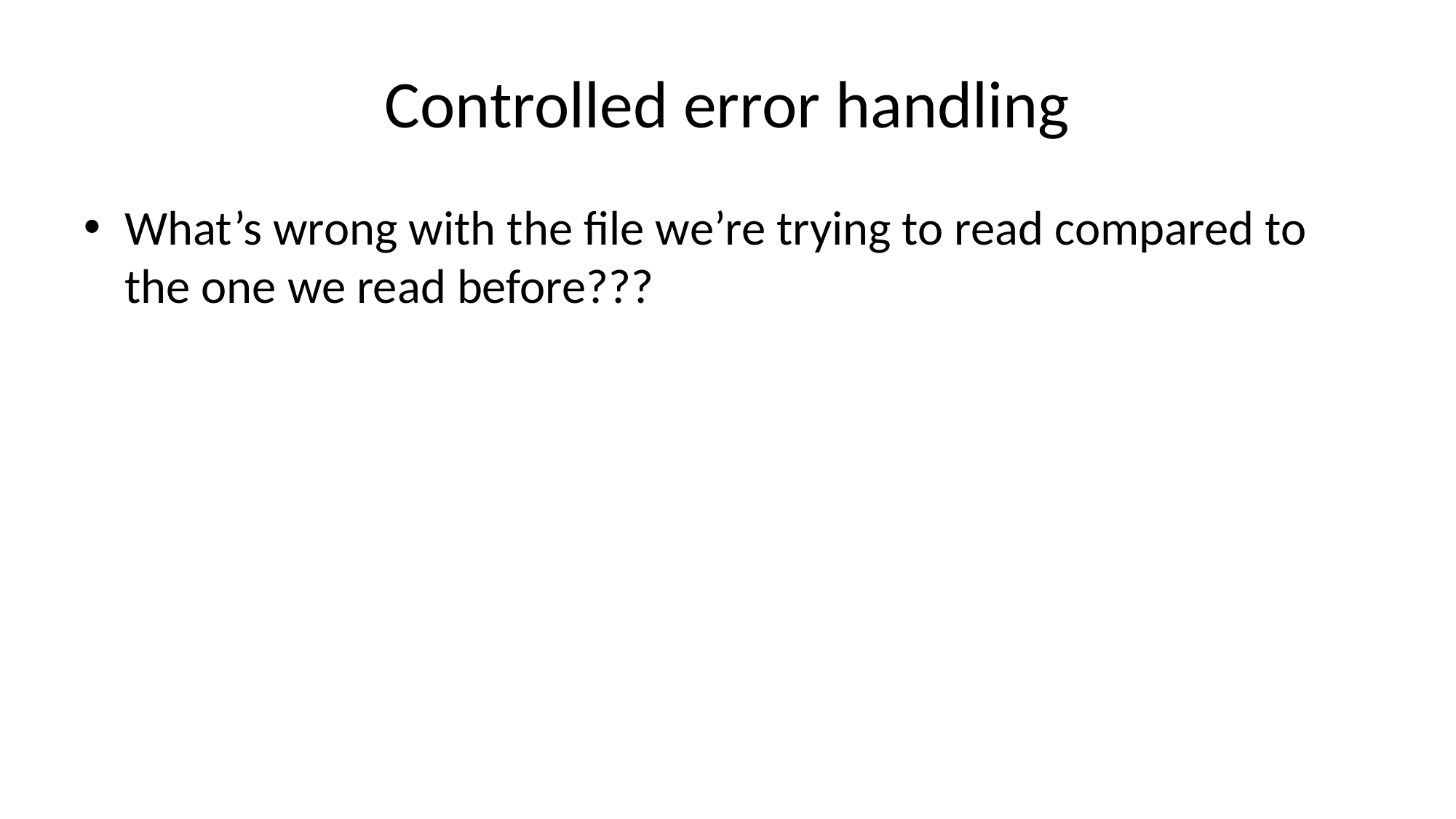

# Controlled error handling
What’s wrong with the file we’re trying to read compared to the one we read before???